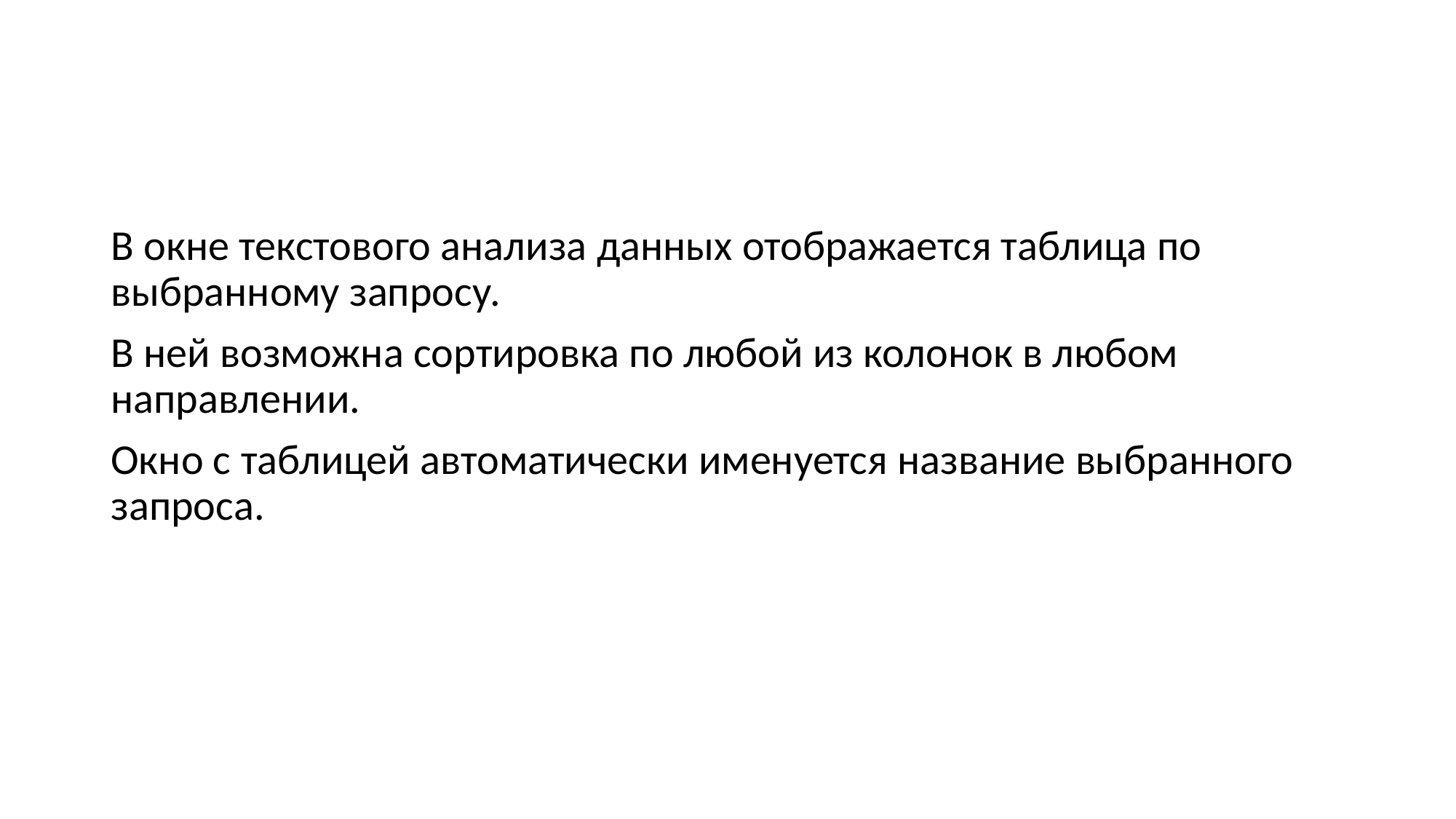

В окне текстового анализа данных отображается таблица по выбранному запросу.
В ней возможна сортировка по любой из колонок в любом направлении.
Окно с таблицей автоматически именуется название выбранного запроса.